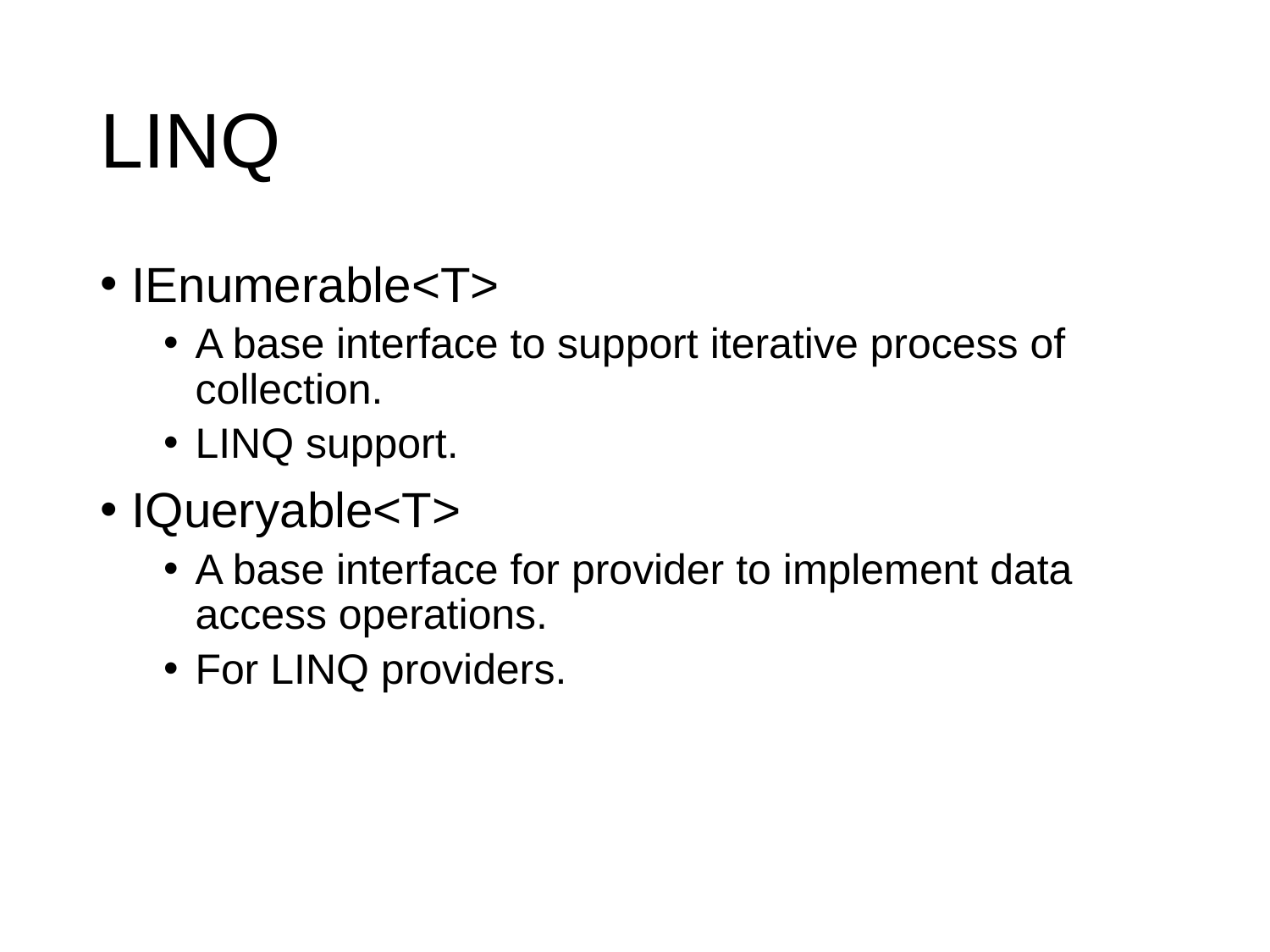

# LINQ
IEnumerable<T>
A base interface to support iterative process of collection.
LINQ support.
IQueryable<T>
A base interface for provider to implement data access operations.
For LINQ providers.